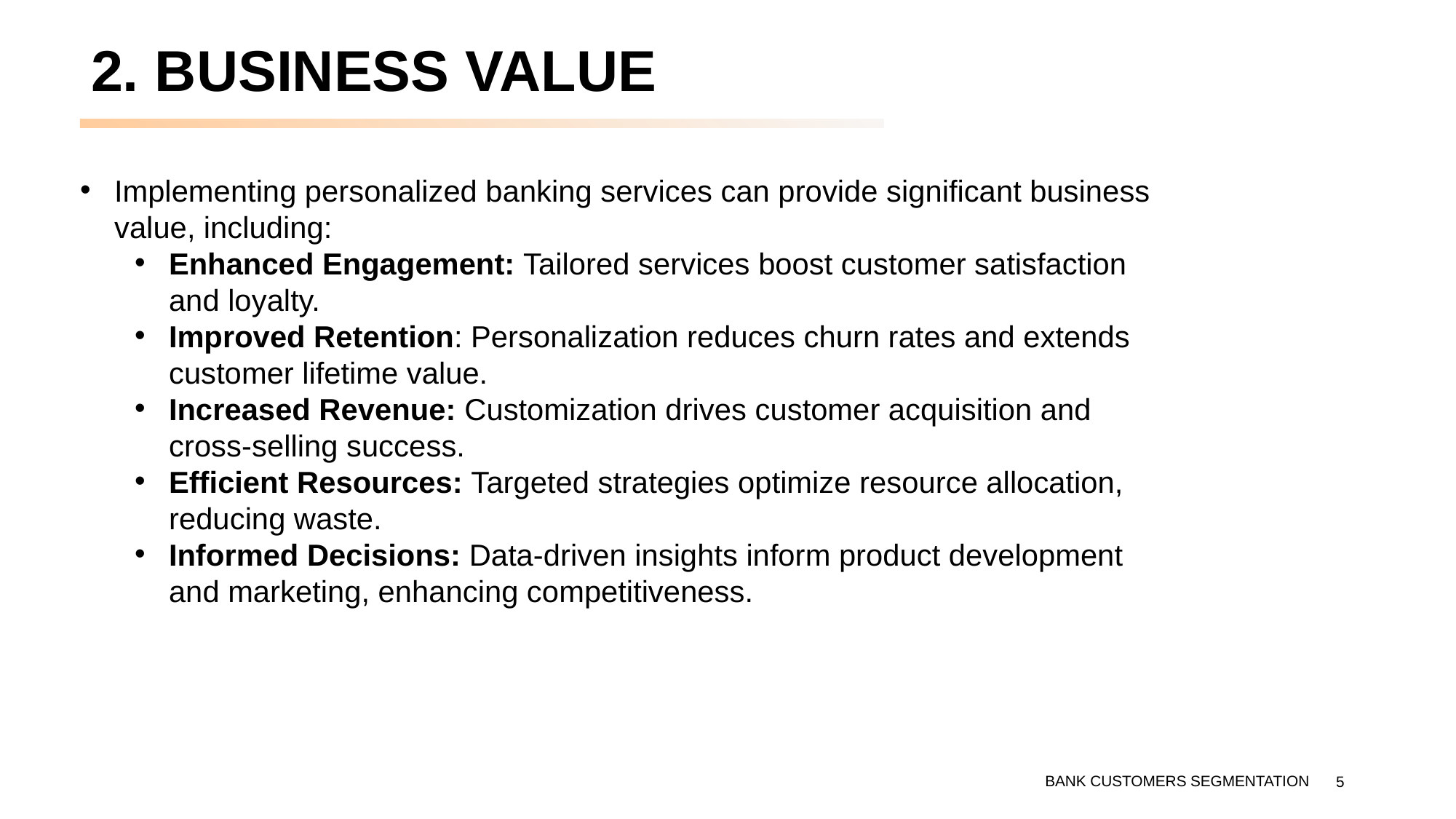

# 2. BUSINESS VALUE

Implementing personalized banking services can provide significant business value, including:
Enhanced Engagement: Tailored services boost customer satisfaction and loyalty.
Improved Retention: Personalization reduces churn rates and extends customer lifetime value.
Increased Revenue: Customization drives customer acquisition and cross-selling success.
Efficient Resources: Targeted strategies optimize resource allocation, reducing waste.
Informed Decisions: Data-driven insights inform product development and marketing, enhancing competitiveness.
5
BANK CUSTOMERS SEGMENTATION